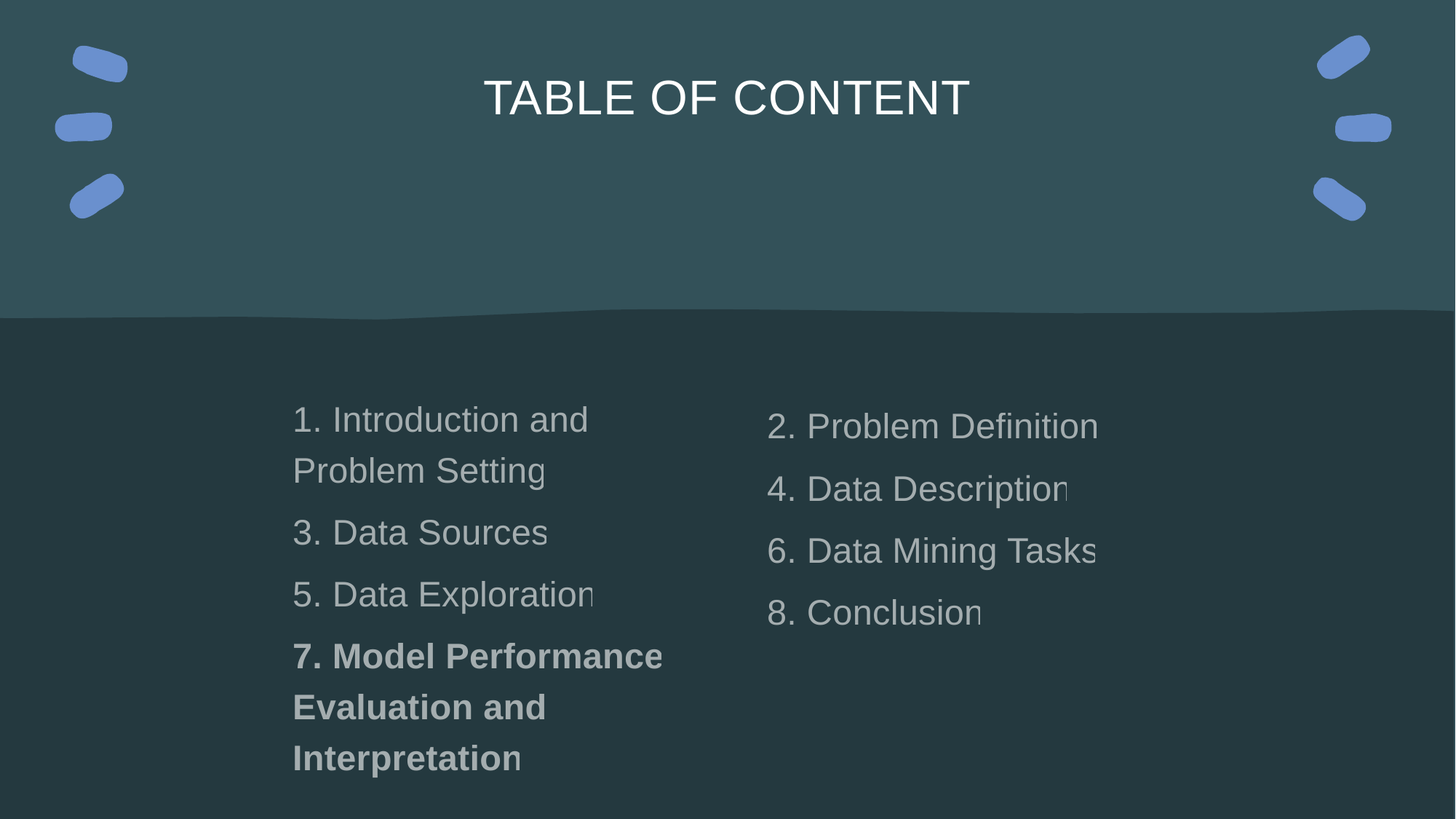

# TABLE OF CONTENT

1. Introduction and Problem Setting
3. Data Sources
5. Data Exploration
7. Model Performance Evaluation and Interpretation

2. Problem Definition
4. Data Description
6. Data Mining Tasks
8. Conclusion